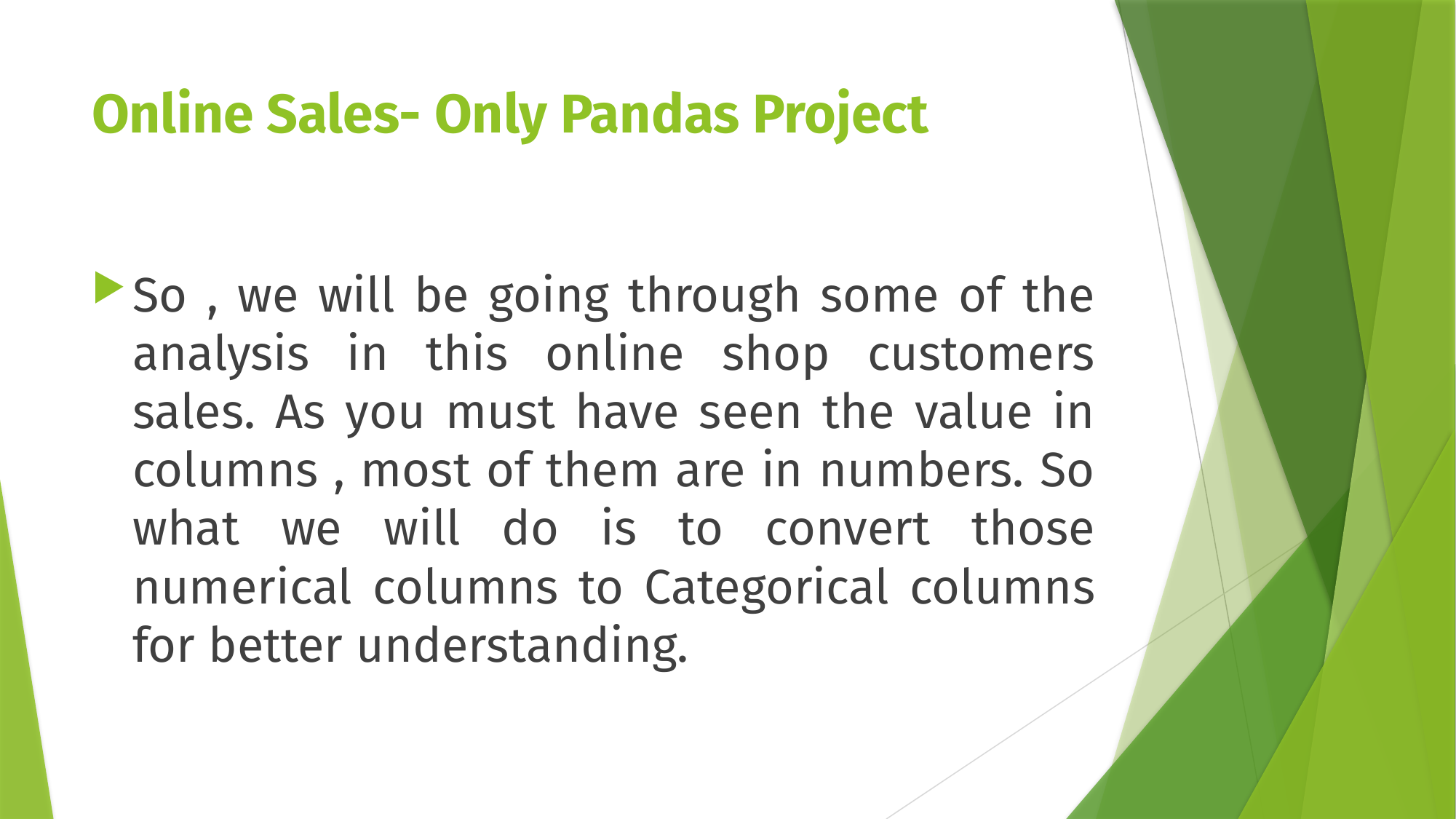

# Online Sales- Only Pandas Project
So , we will be going through some of the analysis in this online shop customers sales. As you must have seen the value in columns , most of them are in numbers. So what we will do is to convert those numerical columns to Categorical columns for better understanding.